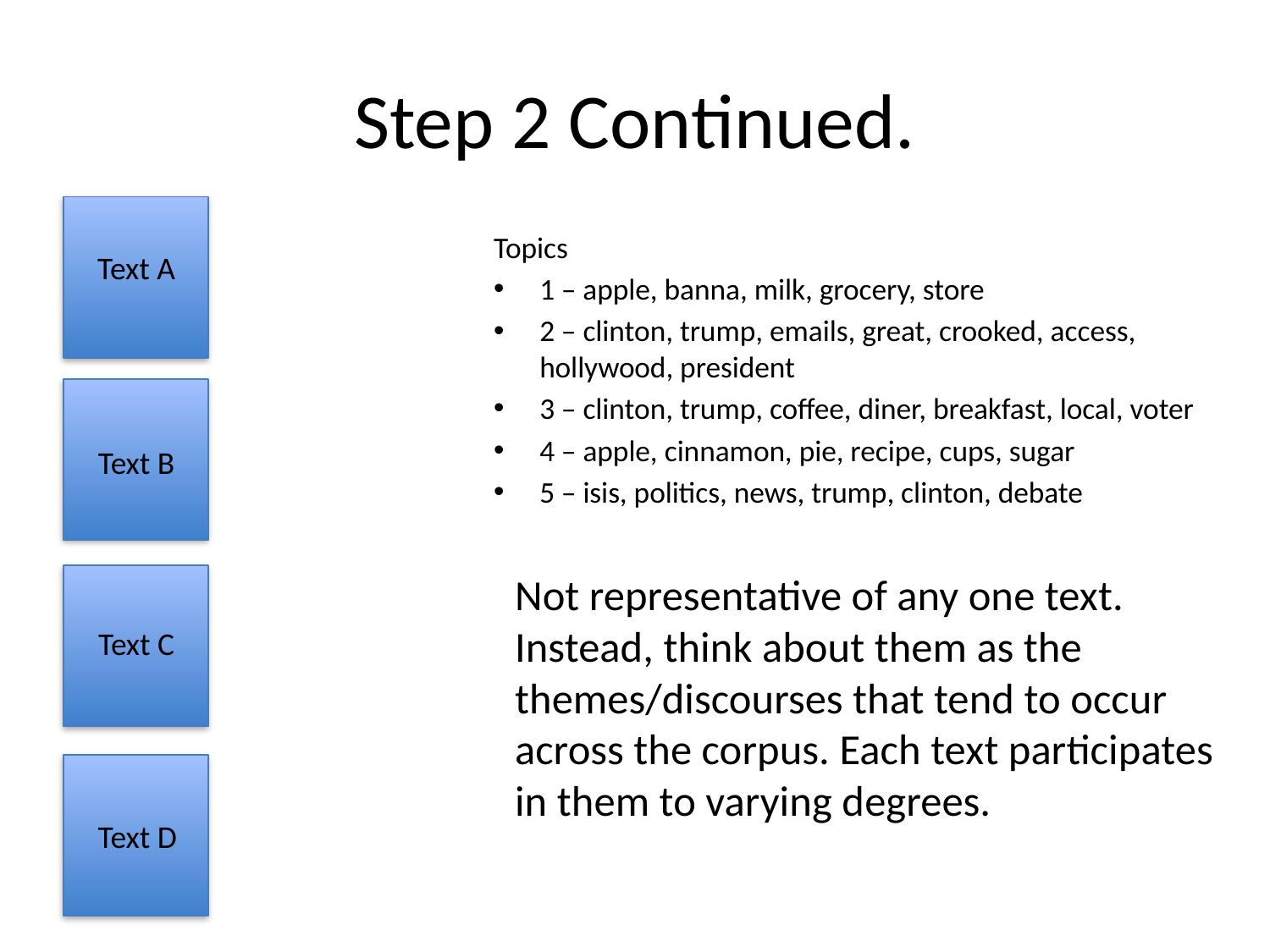

# Step 2 Continued.

Topics
1 – apple, banna, milk, grocery, store
2 – clinton, trump, emails, great, crooked, access, hollywood, president
3 – clinton, trump, coffee, diner, breakfast, local, voter
4 – apple, cinnamon, pie, recipe, cups, sugar
5 – isis, politics, news, trump, clinton, debate
Text A

Text B
Not representative of any one text. Instead, think about them as the themes/discourses that tend to occur across the corpus. Each text participates in them to varying degrees.

Text C

Text D